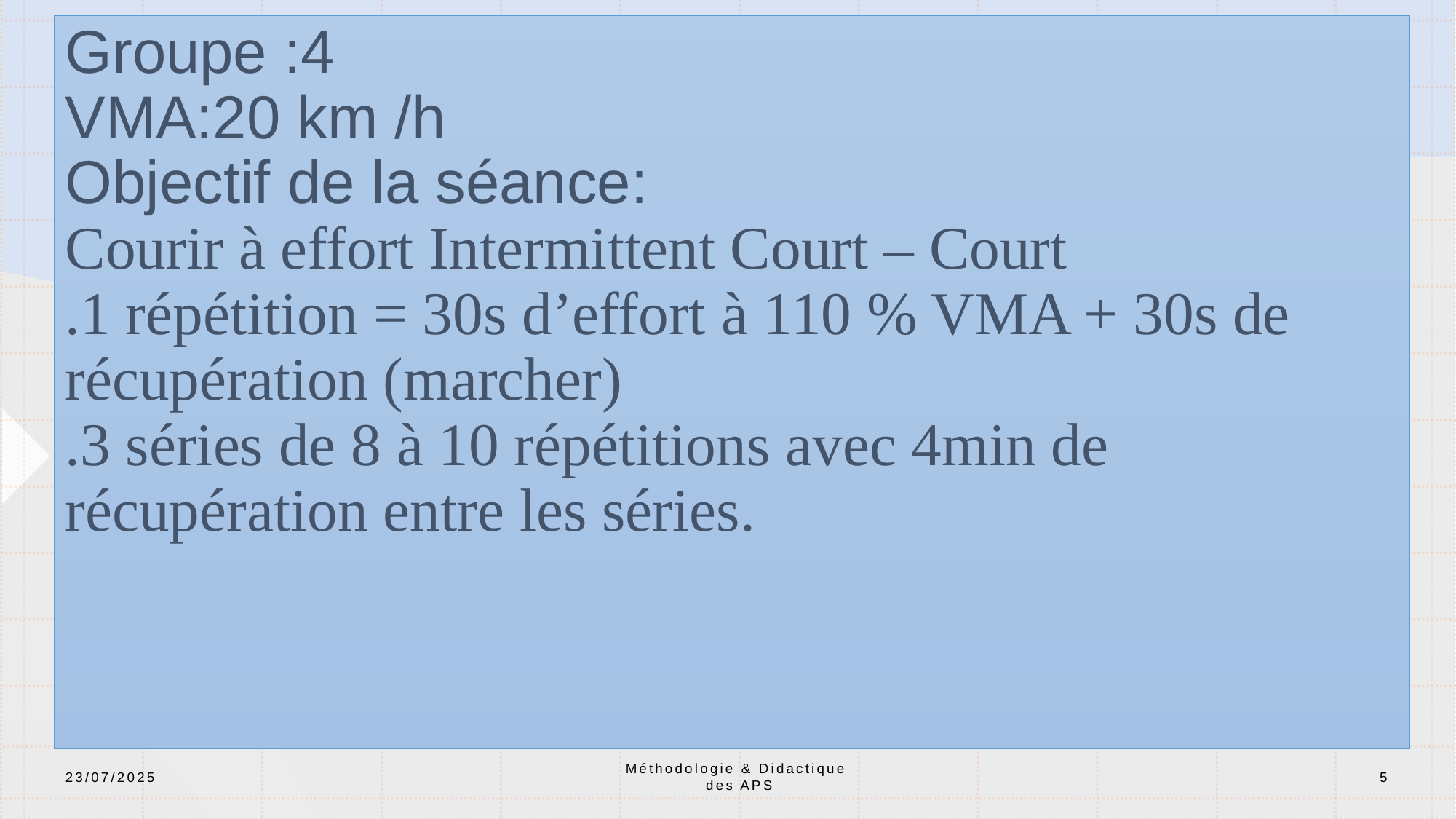

# Groupe :4 VMA:20 km /h Objectif de la séance: Courir à effort Intermittent Court – Court .1 répétition = 30s d’effort à 110 % VMA + 30s de récupération (marcher) .3 séries de 8 à 10 répétitions avec 4min de récupération entre les séries.
Méthodologie & Didactique
des APS
23/07/2025
5